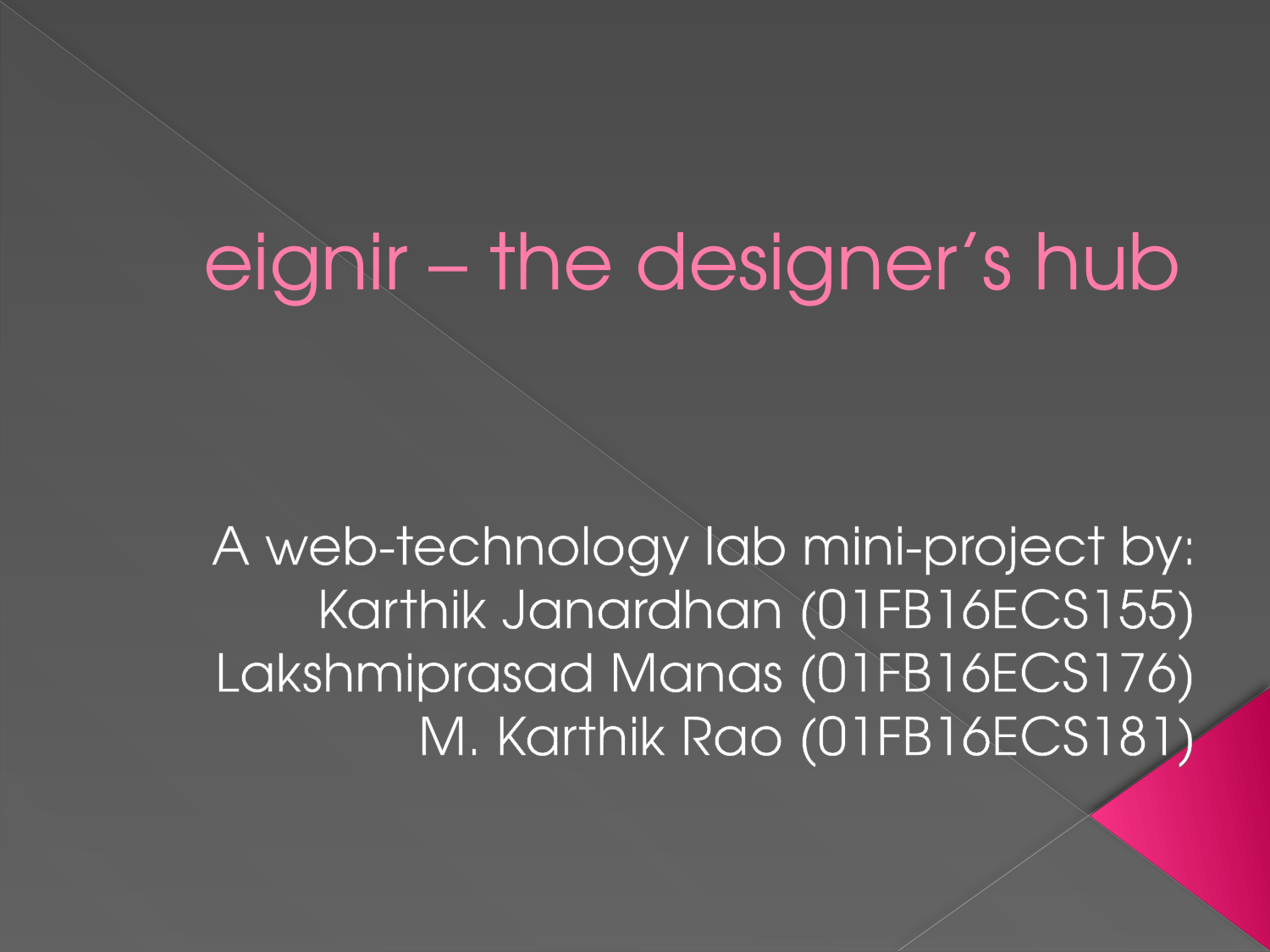

# eignir – the designer’s hub
A web-technology lab mini-project by:
Karthik Janardhan (01FB16ECS155)
Lakshmiprasad Manas (01FB16ECS176)
M. Karthik Rao (01FB16ECS181)